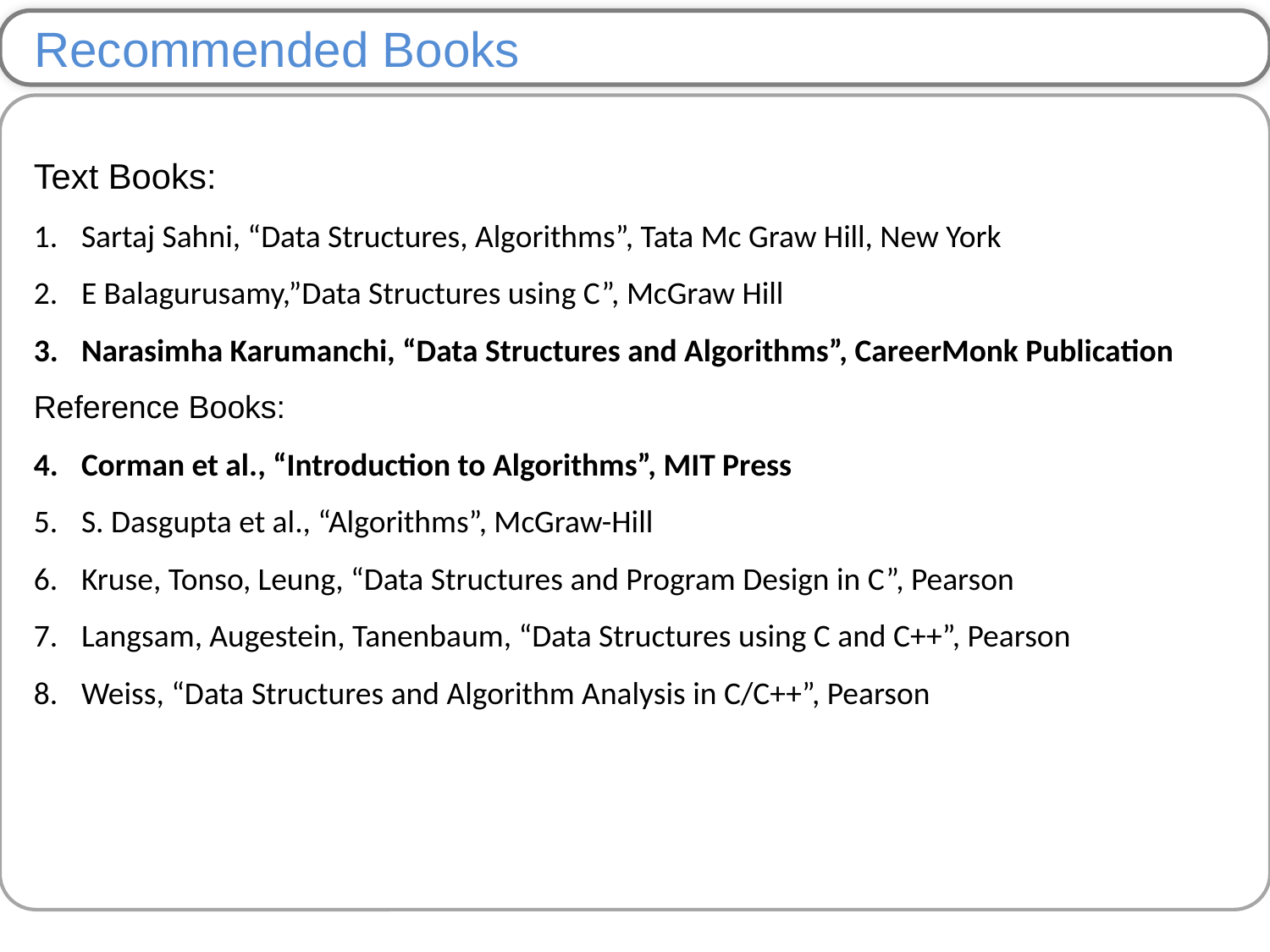

Recommended Books

Text Books:
Sartaj Sahni, “Data Structures, Algorithms”, Tata Mc Graw Hill, New York
E Balagurusamy,”Data Structures using C”, McGraw Hill
Narasimha Karumanchi, “Data Structures and Algorithms”, CareerMonk Publication
Reference Books:
Corman et al., “Introduction to Algorithms”, MIT Press
S. Dasgupta et al., “Algorithms”, McGraw-Hill
Kruse, Tonso, Leung, “Data Structures and Program Design in C”, Pearson
Langsam, Augestein, Tanenbaum, “Data Structures using C and C++”, Pearson
Weiss, “Data Structures and Algorithm Analysis in C/C++”, Pearson